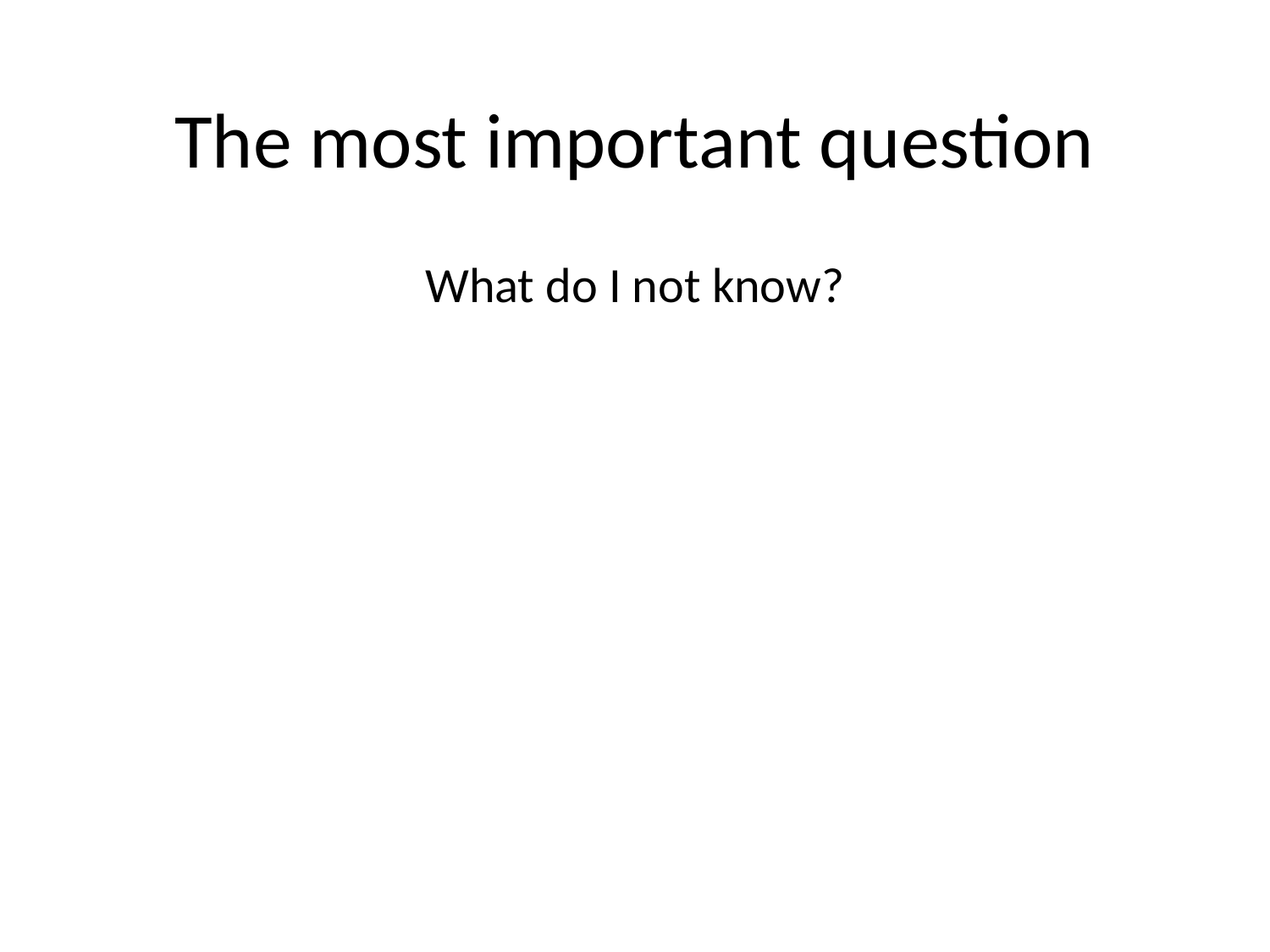

# The most important question
What do I not know?